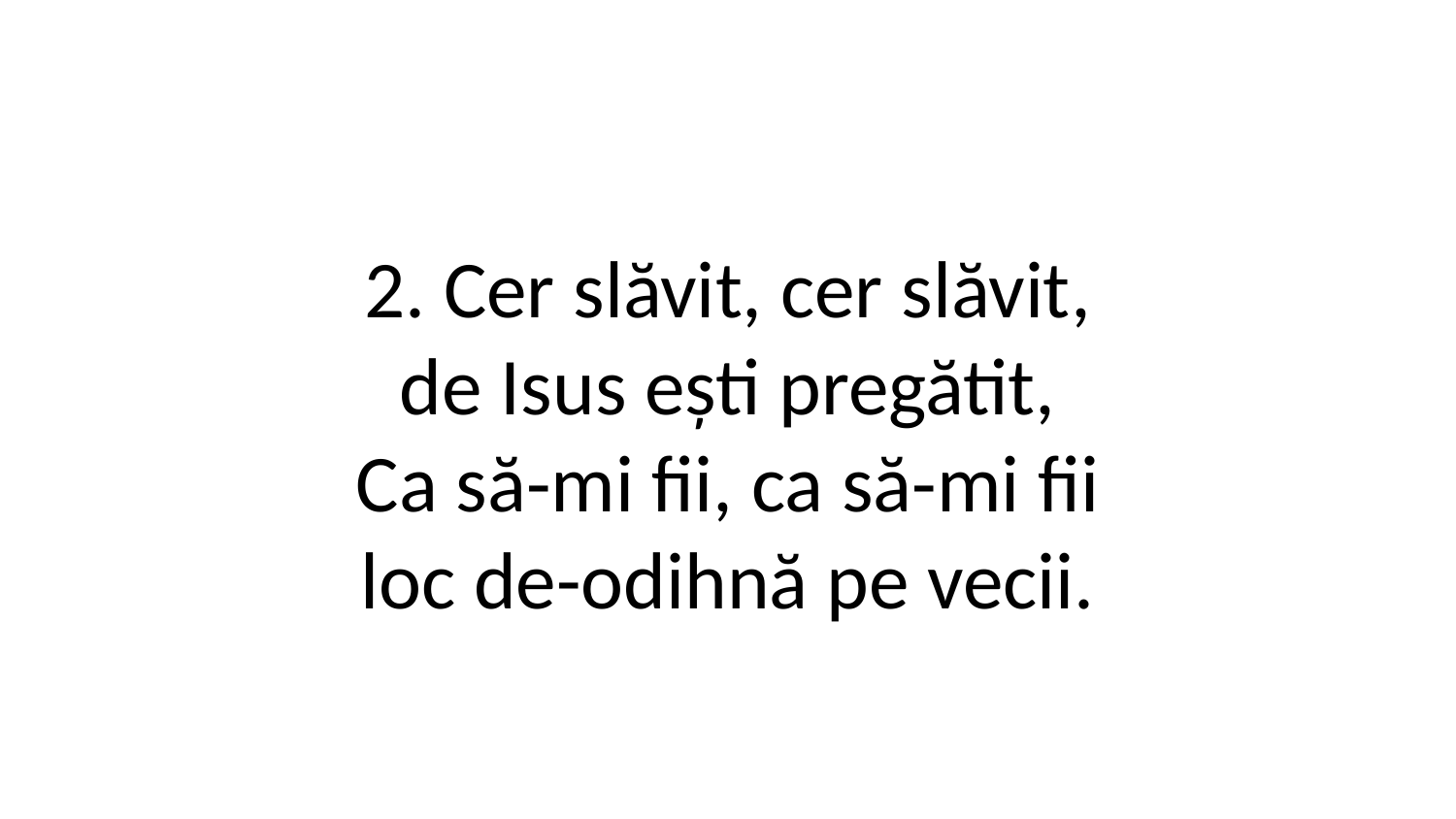

2. Cer slăvit, cer slăvit,
de Isus ești pregătit,
Ca să-mi fii, ca să-mi fii
loc de-odihnă pe vecii.